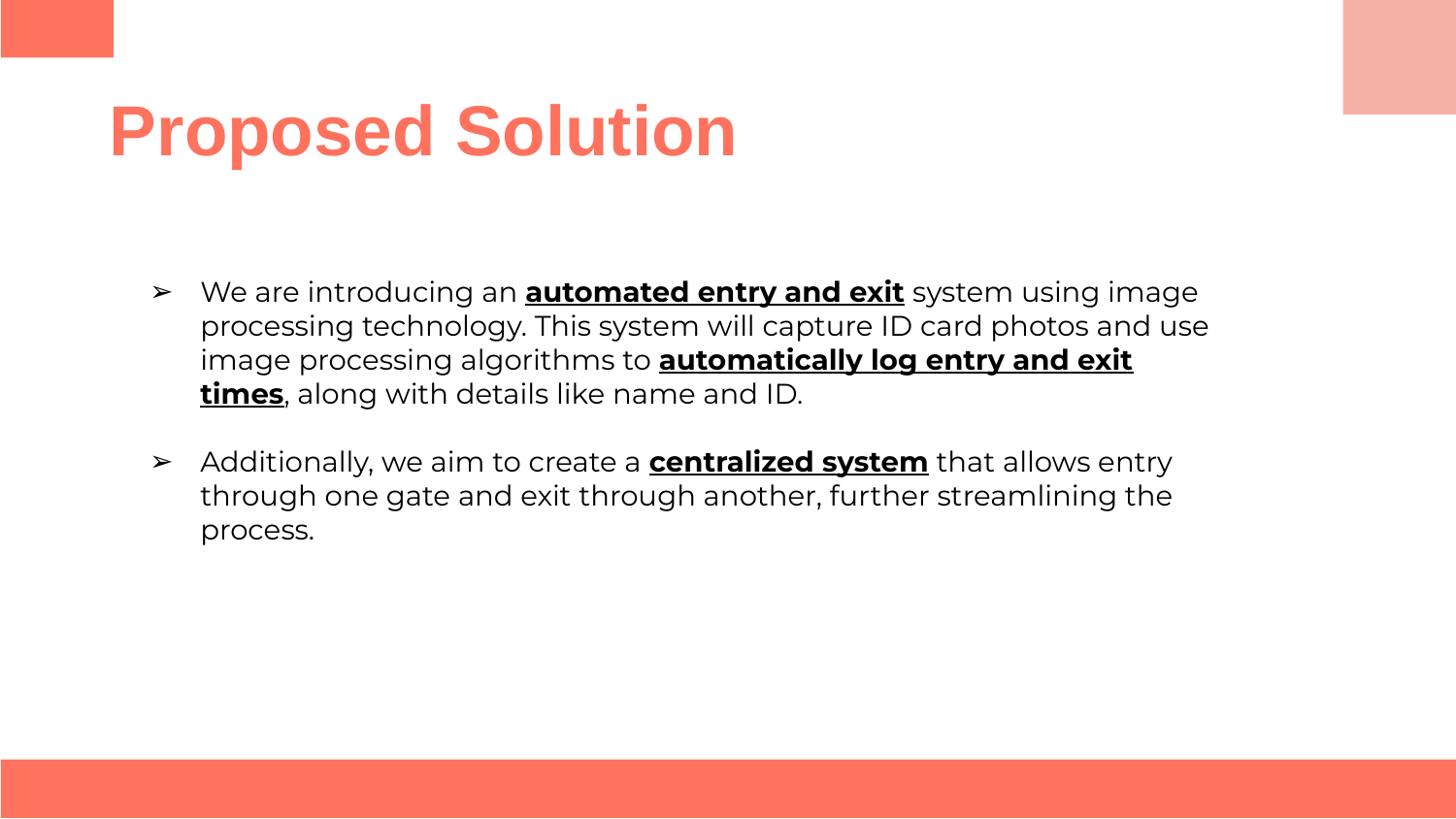

# Proposed Solution

We are introducing an automated entry and exit system using image processing technology. This system will capture ID card photos and use image processing algorithms to automatically log entry and exit times, along with details like name and ID.

Additionally, we aim to create a centralized system that allows entry through one gate and exit through another, further streamlining the process.